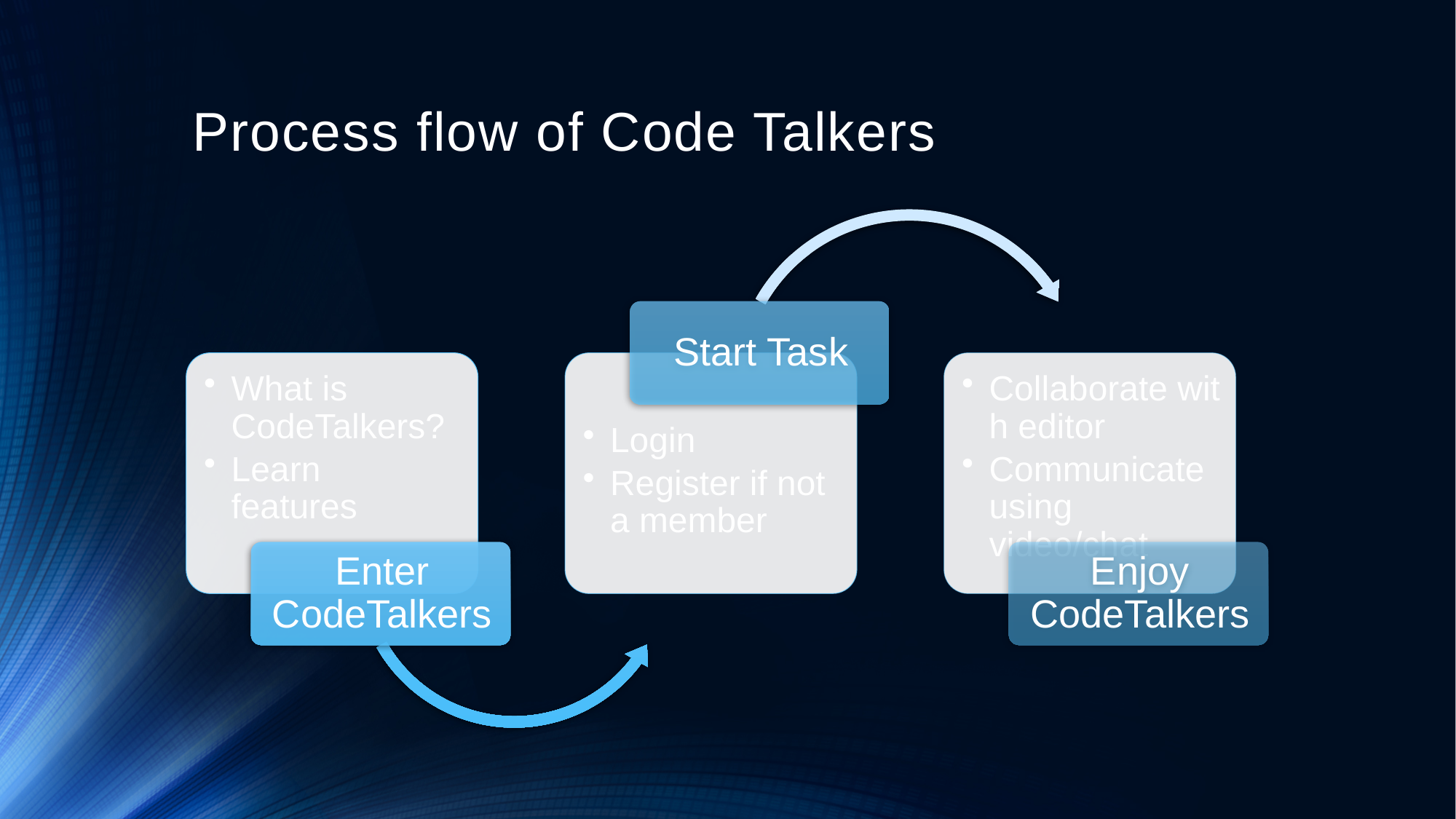

# Process flow of Code Talkers
What is CodeTalkers?
Learn features
Enter CodeTalkers
Login
Register if not a member
Start Task
Collaborate with editor
Communicate using video/chat
Enjoy CodeTalkers